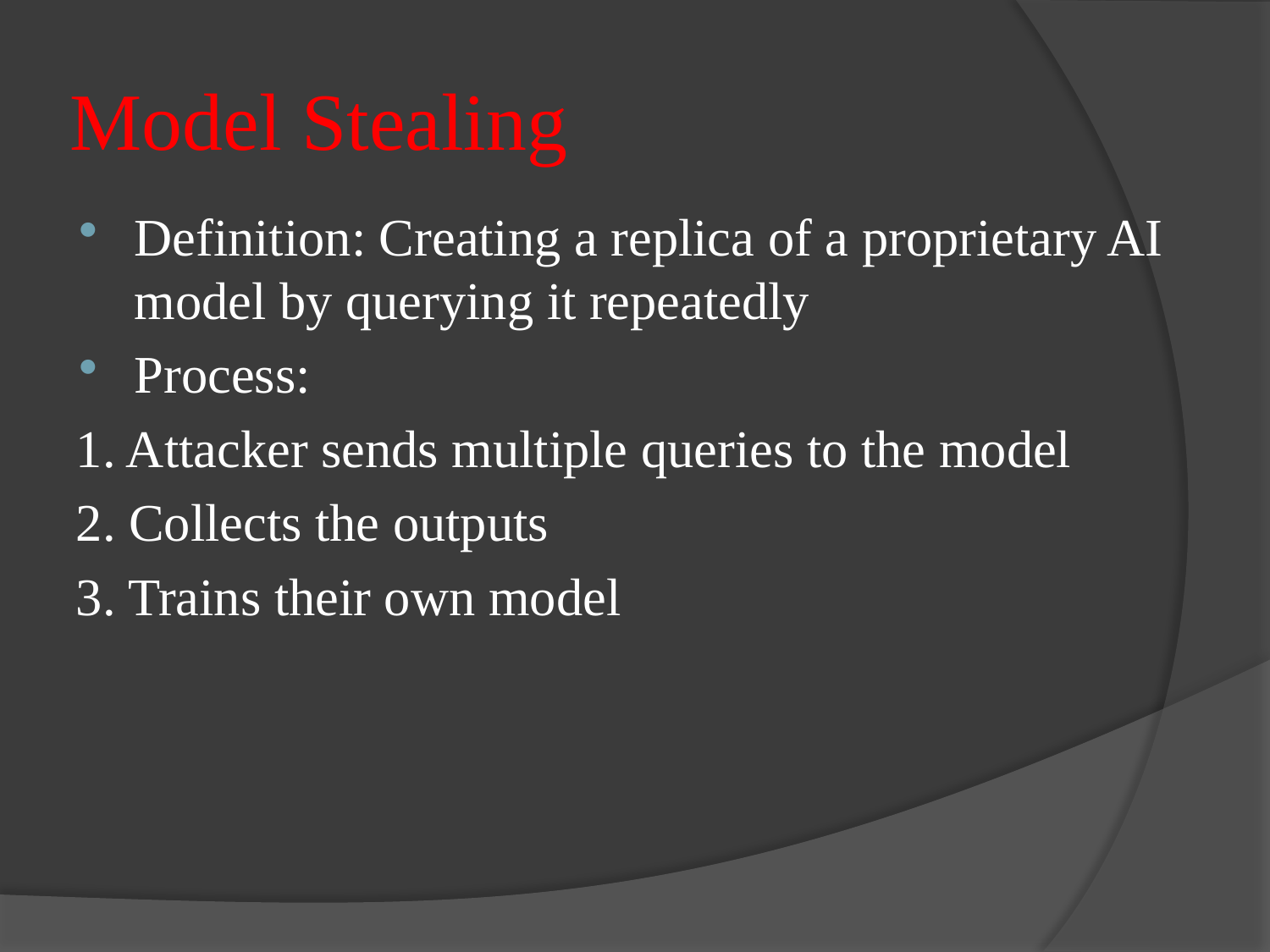

# Model Stealing
Definition: Creating a replica of a proprietary AI model by querying it repeatedly
Process:
1. Attacker sends multiple queries to the model
2. Collects the outputs
3. Trains their own model